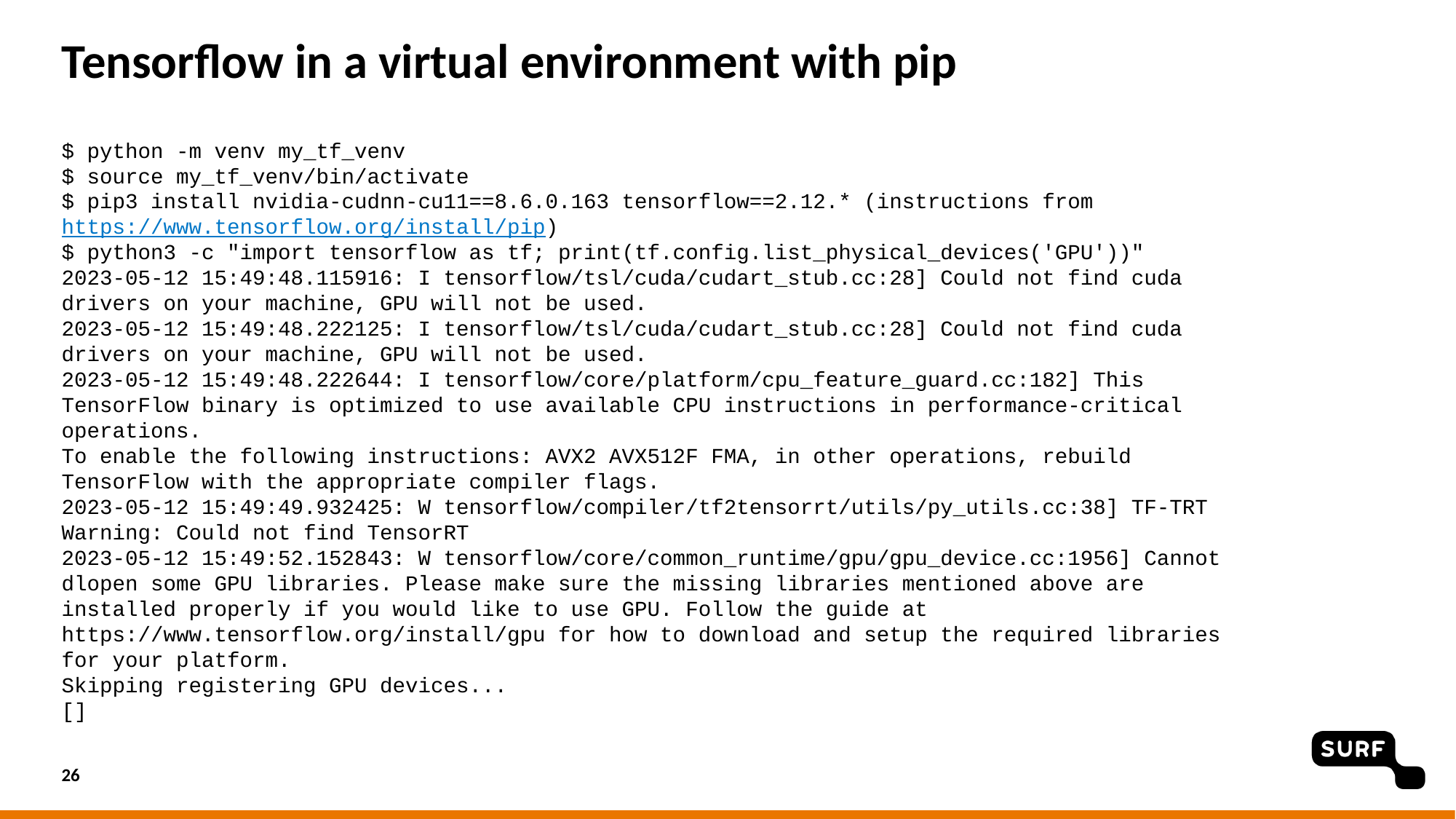

# Tensorflow in a virtual environment with pip
$ python -m venv my_tf_venv
$ source my_tf_venv/bin/activate
$ pip3 install nvidia-cudnn-cu11==8.6.0.163 tensorflow==2.12.* (instructions from https://www.tensorflow.org/install/pip)
$ python3 -c "import tensorflow as tf; print(tf.config.list_physical_devices('GPU'))"
2023-05-12 15:49:48.115916: I tensorflow/tsl/cuda/cudart_stub.cc:28] Could not find cuda drivers on your machine, GPU will not be used.
2023-05-12 15:49:48.222125: I tensorflow/tsl/cuda/cudart_stub.cc:28] Could not find cuda drivers on your machine, GPU will not be used.
2023-05-12 15:49:48.222644: I tensorflow/core/platform/cpu_feature_guard.cc:182] This TensorFlow binary is optimized to use available CPU instructions in performance-critical operations.
To enable the following instructions: AVX2 AVX512F FMA, in other operations, rebuild TensorFlow with the appropriate compiler flags.
2023-05-12 15:49:49.932425: W tensorflow/compiler/tf2tensorrt/utils/py_utils.cc:38] TF-TRT Warning: Could not find TensorRT
2023-05-12 15:49:52.152843: W tensorflow/core/common_runtime/gpu/gpu_device.cc:1956] Cannot dlopen some GPU libraries. Please make sure the missing libraries mentioned above are installed properly if you would like to use GPU. Follow the guide at https://www.tensorflow.org/install/gpu for how to download and setup the required libraries for your platform.
Skipping registering GPU devices...
[]
26